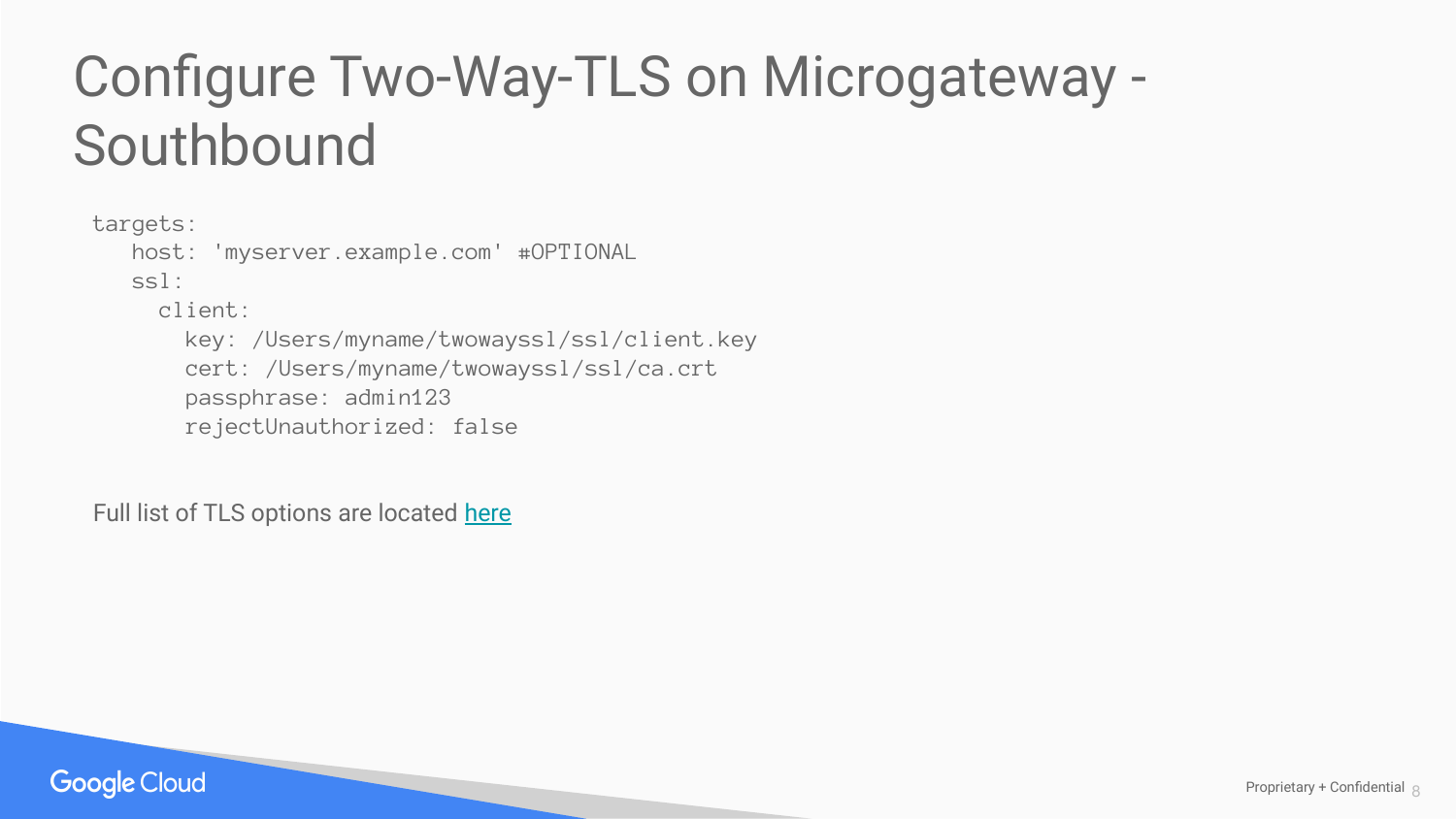

Configure Two-Way-TLS on Microgateway - Southbound
targets:
   host: 'myserver.example.com' #OPTIONAL
   ssl:
     client:
       key: /Users/myname/twowayssl/ssl/client.key
       cert: /Users/myname/twowayssl/ssl/ca.crt
       passphrase: admin123
       rejectUnauthorized: false

Full list of TLS options are located here

8